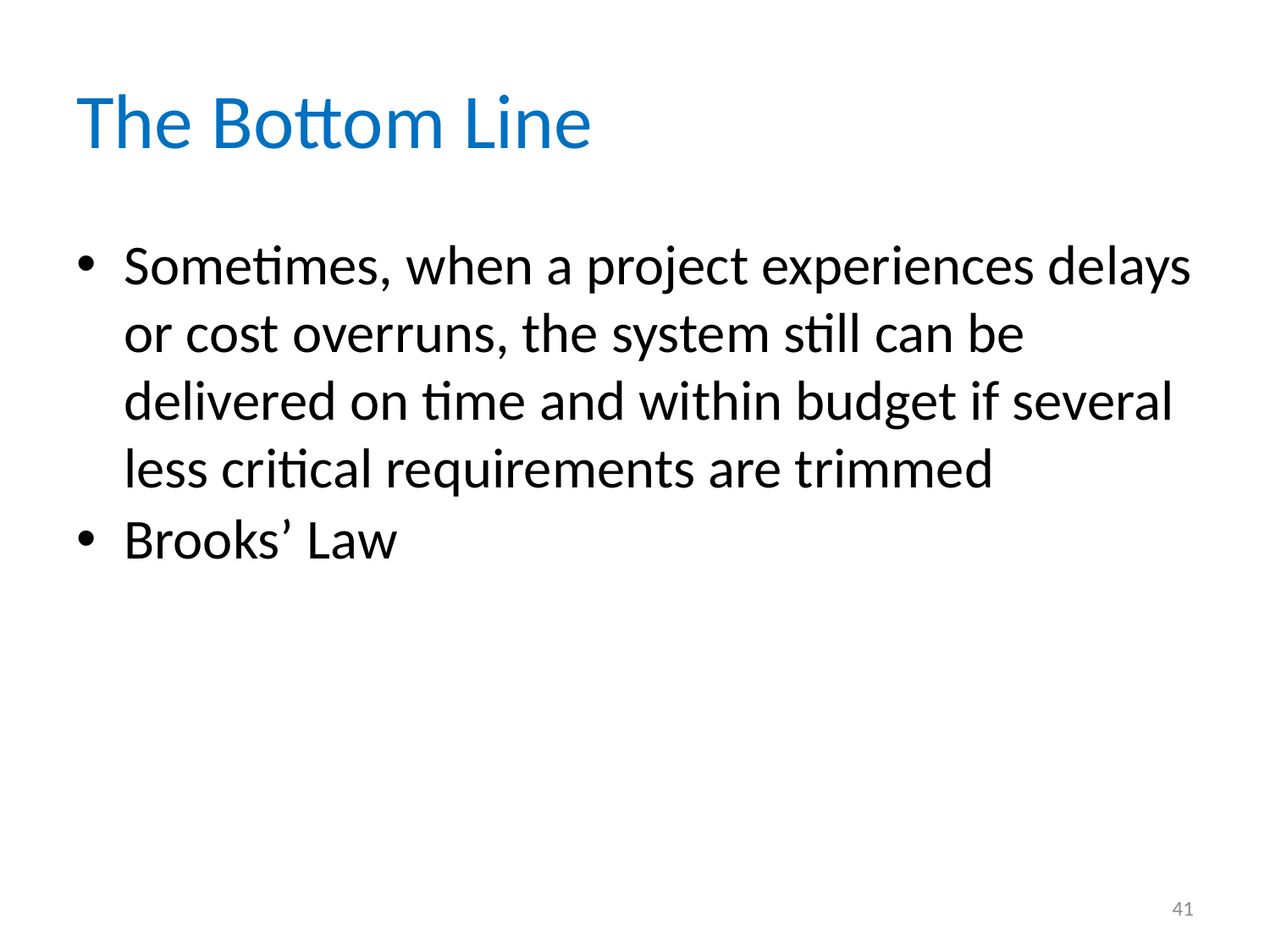

# The Bottom Line
Sometimes, when a project experiences delays or cost overruns, the system still can be delivered on time and within budget if several less critical requirements are trimmed
Brooks’ Law
41